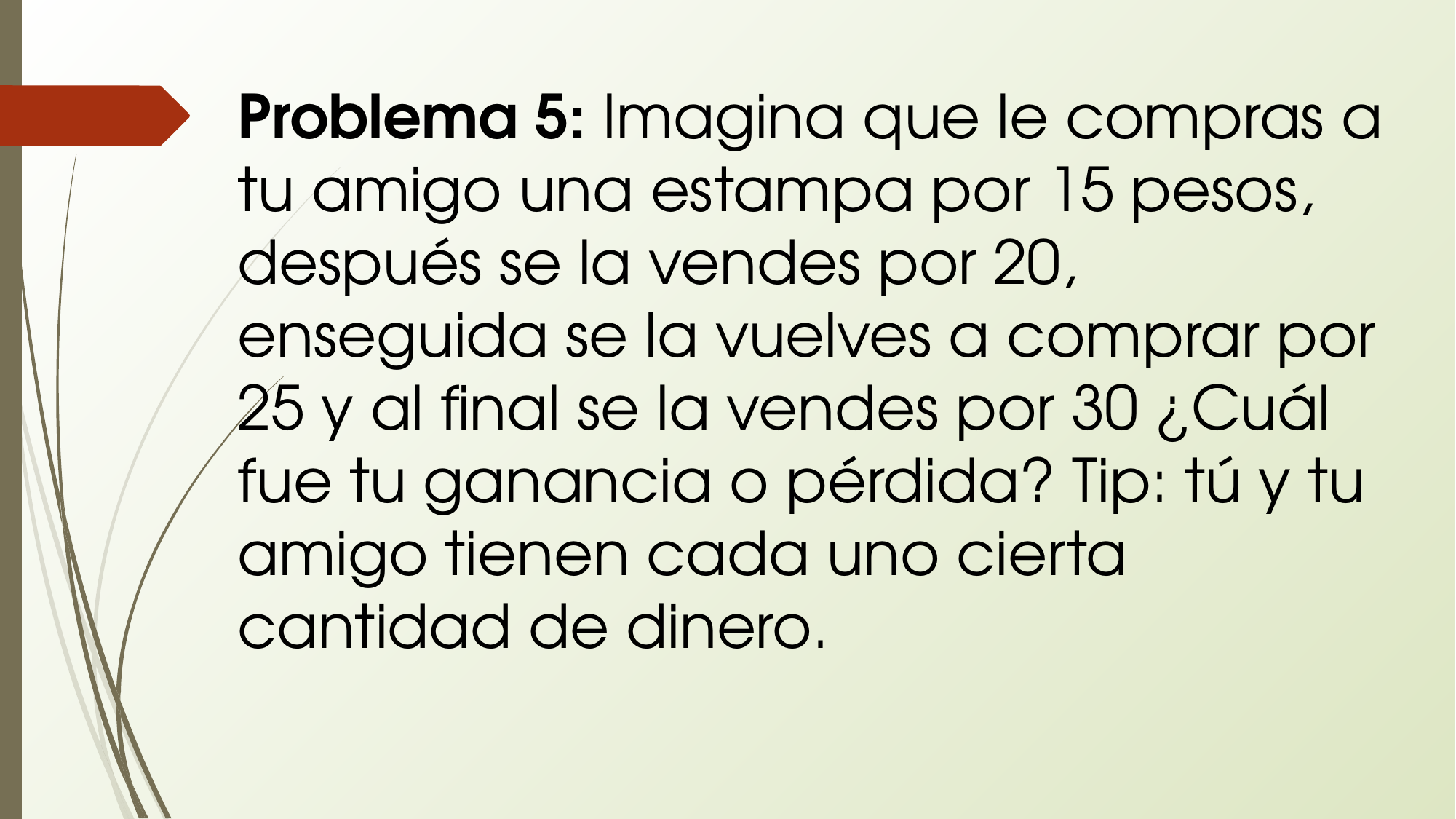

Problema 5: Imagina que le compras a tu amigo una estampa por 15 pesos, después se la vendes por 20, enseguida se la vuelves a comprar por 25 y al final se la vendes por 30 ¿Cuál fue tu ganancia o pérdida? Tip: tú y tu amigo tienen cada uno cierta cantidad de dinero.